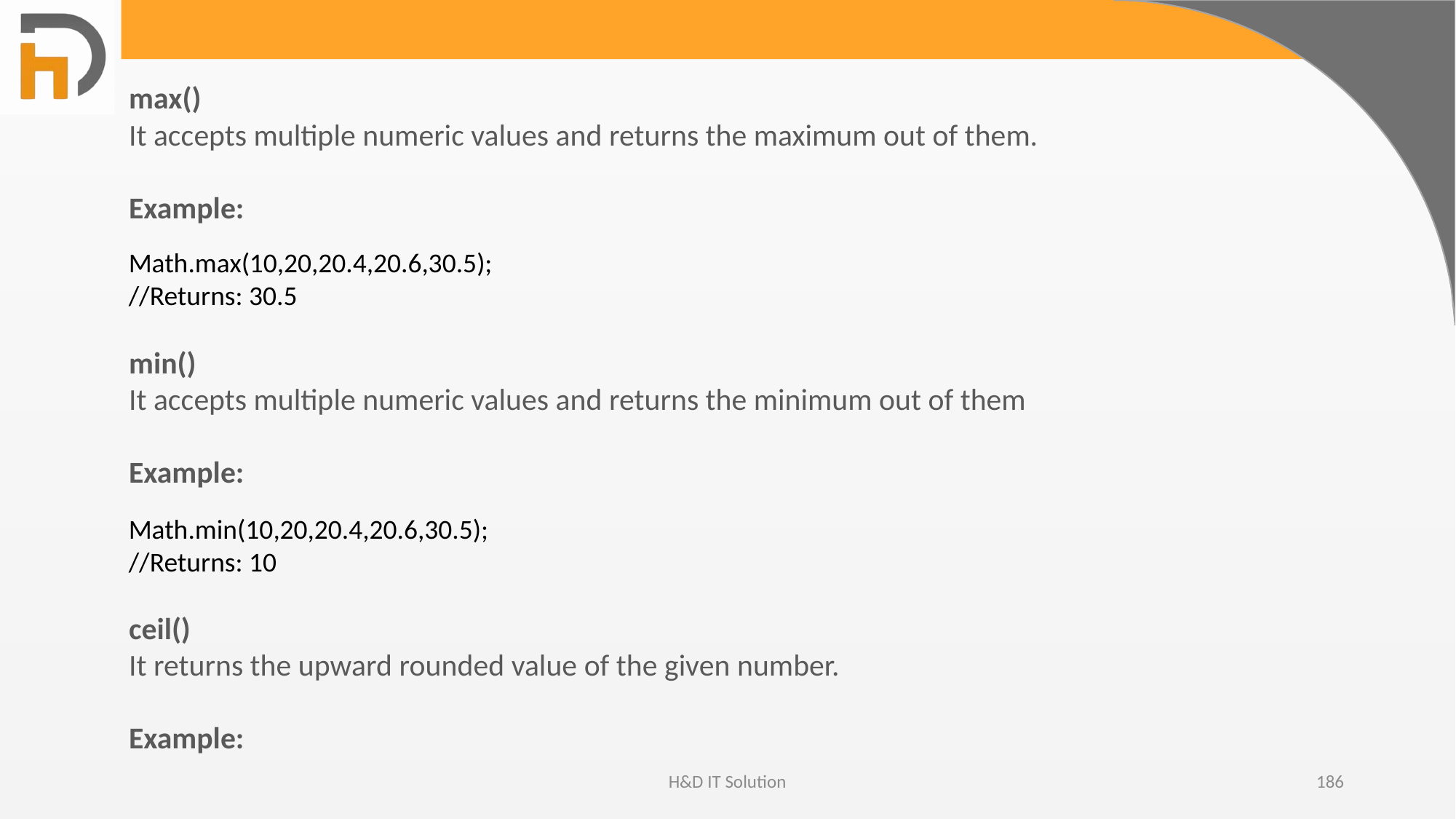

max()
It accepts multiple numeric values and returns the maximum out of them.

Example:
Math.max(10,20,20.4,20.6,30.5);
//Returns: 30.5
min()
It accepts multiple numeric values and returns the minimum out of them

Example:
Math.min(10,20,20.4,20.6,30.5);
//Returns: 10
ceil()
It returns the upward rounded value of the given number.

Example:
H&D IT Solution
186